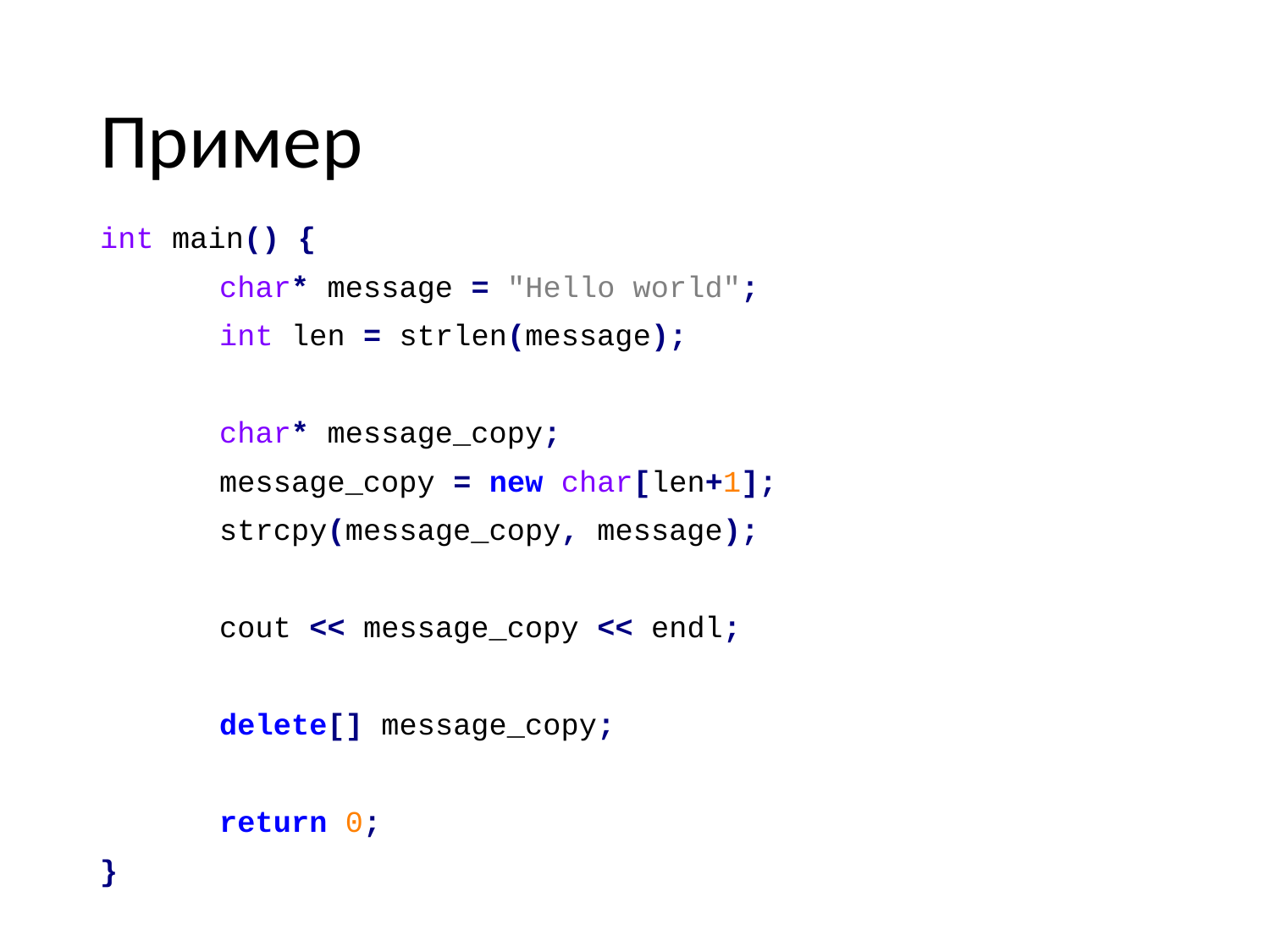

# Пример
int main() {
	char* message = "Hello world";
	int len = strlen(message);

	char* message_copy;
	message_copy = new char[len+1];
	strcpy(message_copy, message);

	cout << message_copy << endl;

	delete[] message_copy;

	return 0;
}